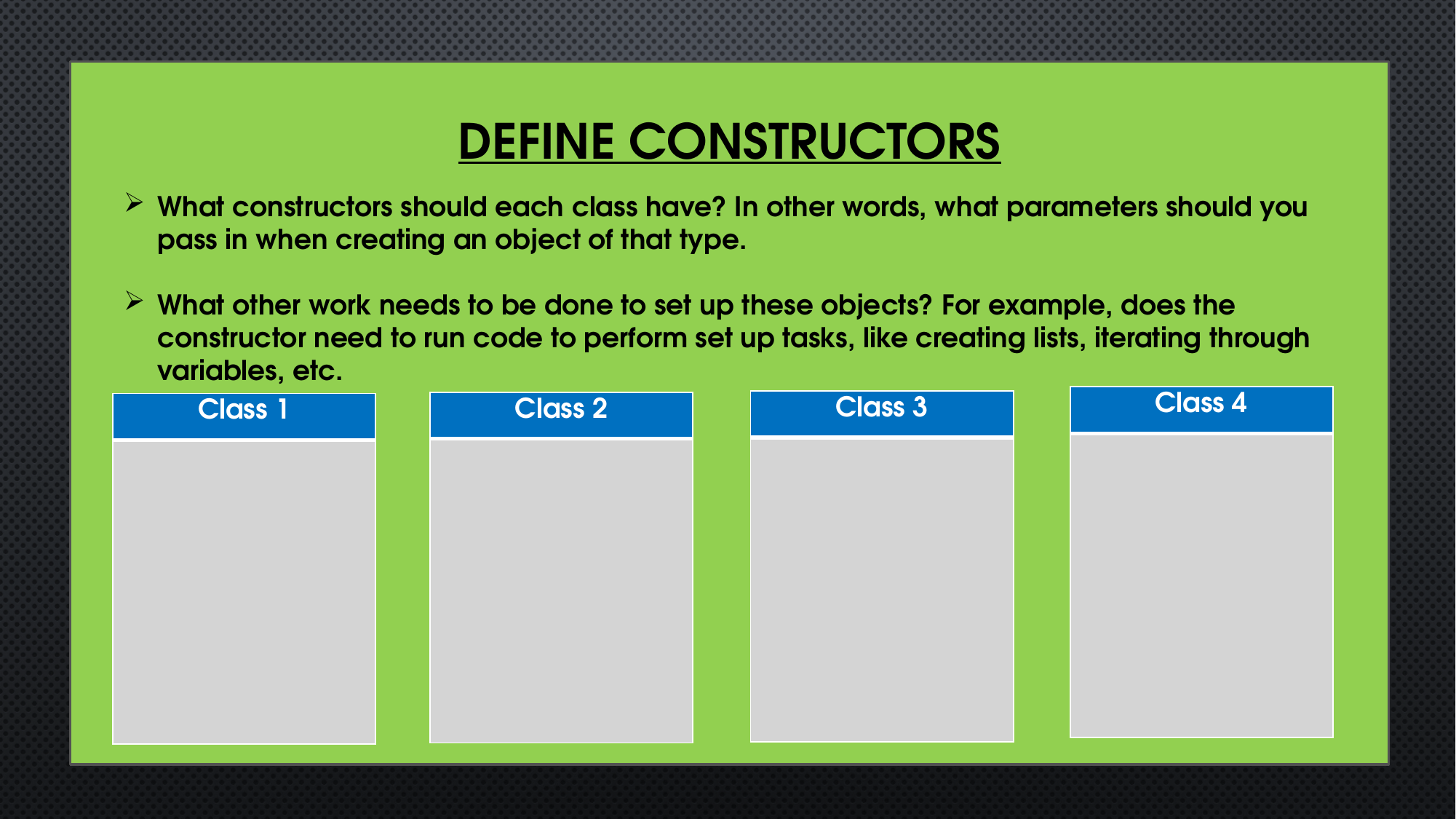

# Define Constructors

What constructors should each class have? In other words, what parameters should you pass in when creating an object of that type.

What other work needs to be done to set up these objects? For example, does the constructor need to run code to perform set up tasks, like creating lists, iterating through variables, etc.

| Class 4 |
| --- |
|  |
| Class 3 |
| --- |
|  |
| Class 2 |
| --- |
|  |
| Class 1 |
| --- |
|  |